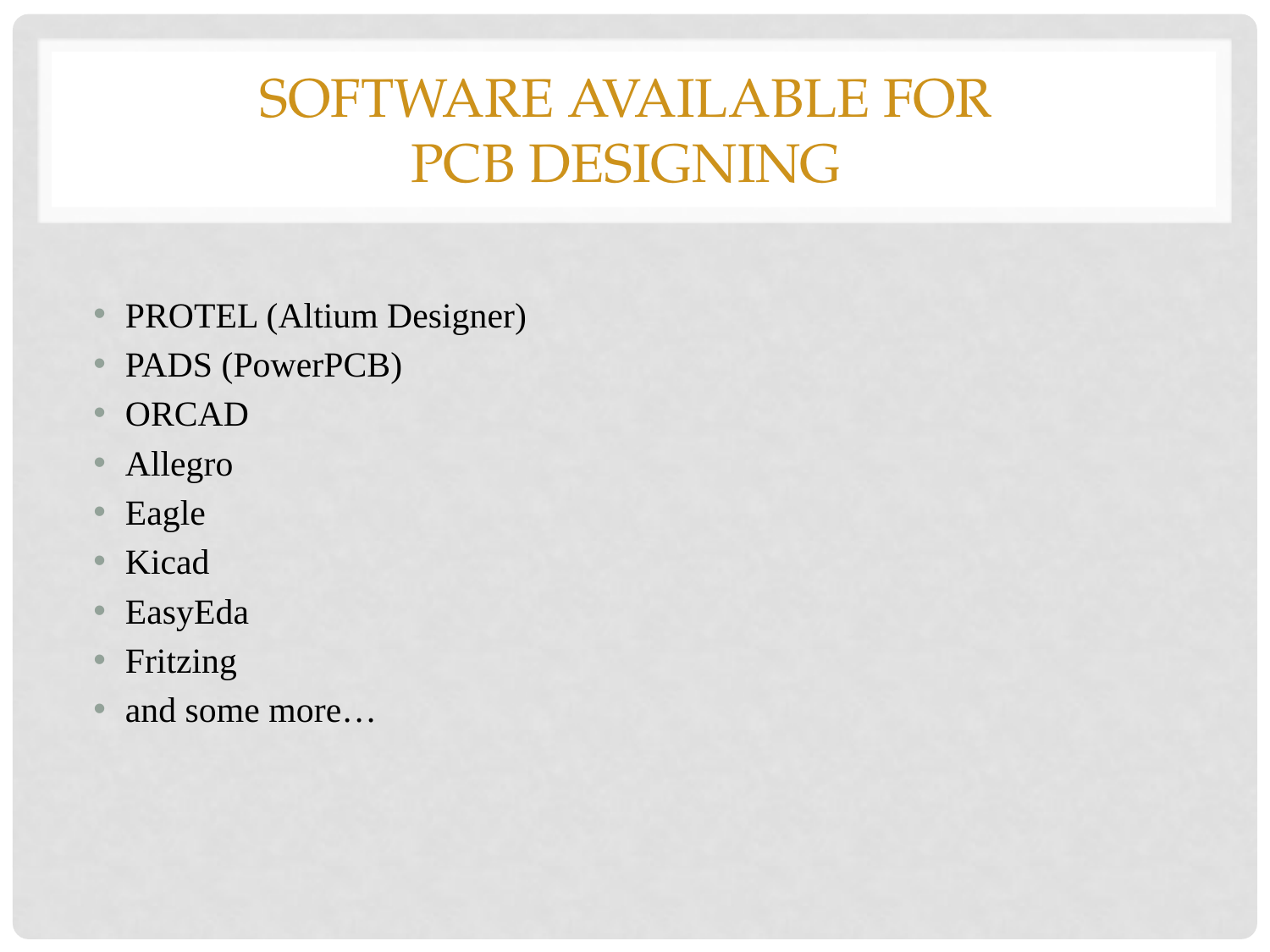

# Software available for pcb designing
PROTEL (Altium Designer)
PADS (PowerPCB)
ORCAD
Allegro
Eagle
Kicad
EasyEda
Fritzing
and some more…